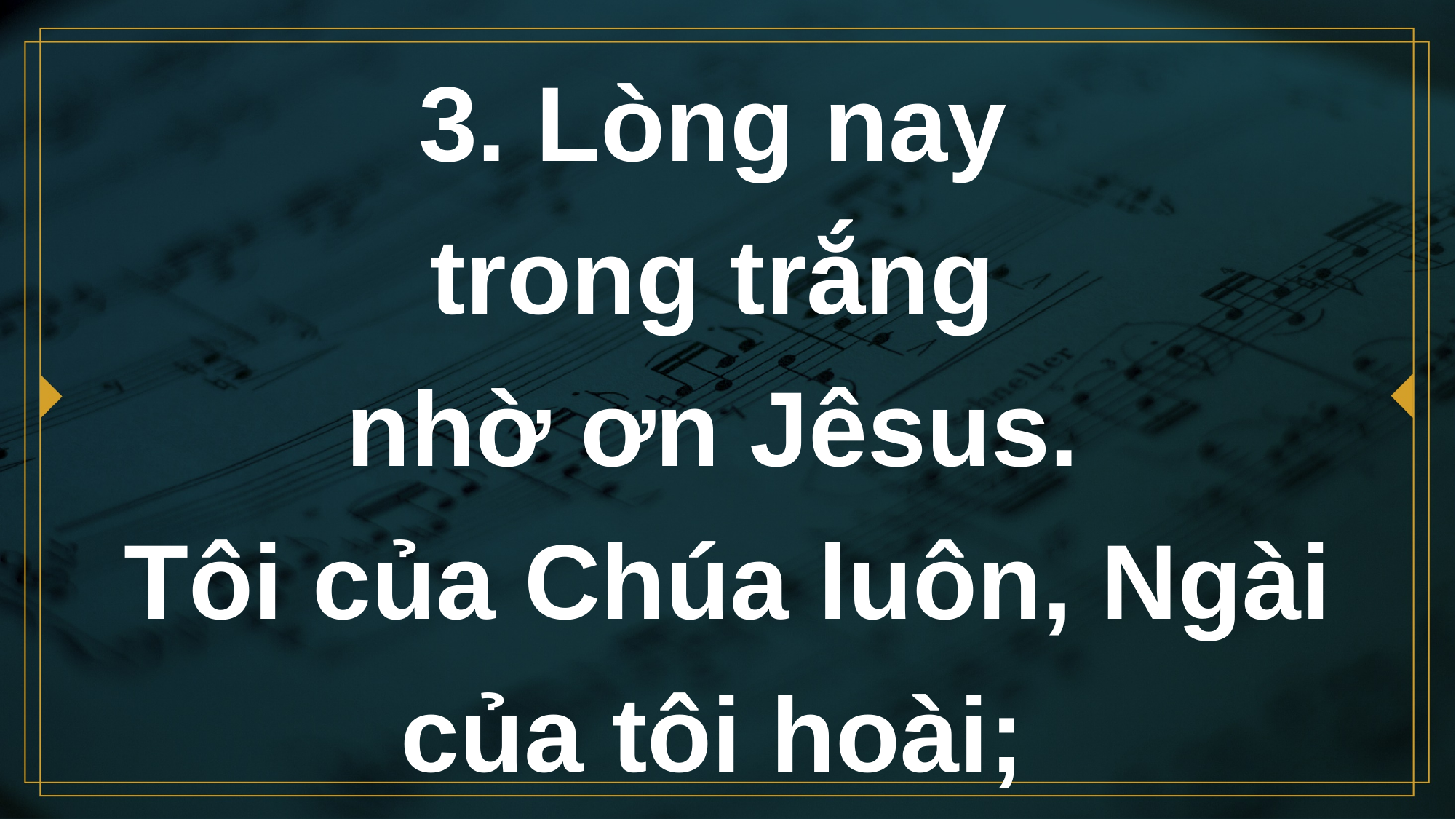

# 3. Lòng nay trong trắng nhờ ơn Jêsus. Tôi của Chúa luôn, Ngài của tôi hoài;